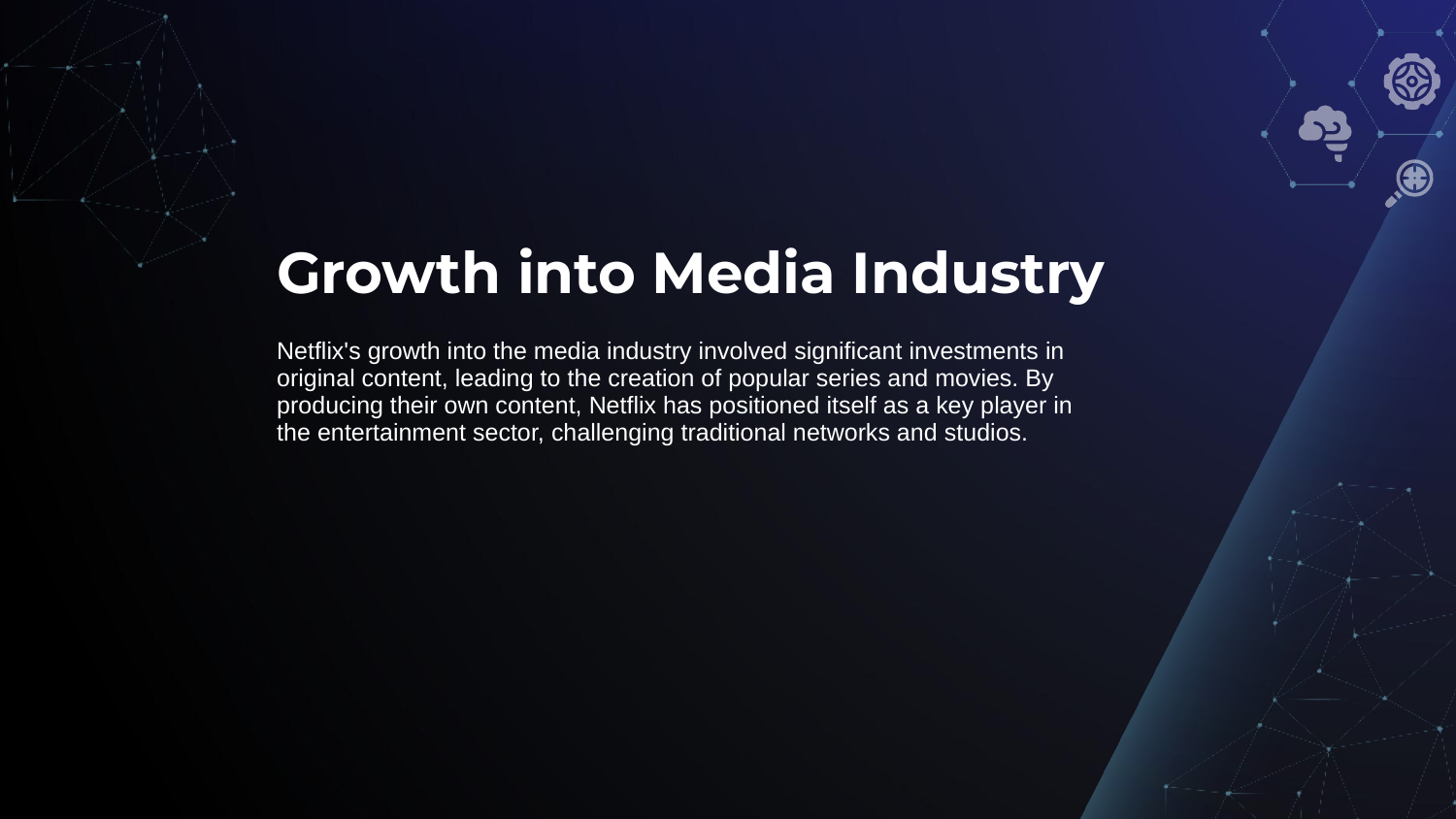

# Growth into Media Industry
Netflix's growth into the media industry involved significant investments in original content, leading to the creation of popular series and movies. By producing their own content, Netflix has positioned itself as a key player in the entertainment sector, challenging traditional networks and studios.